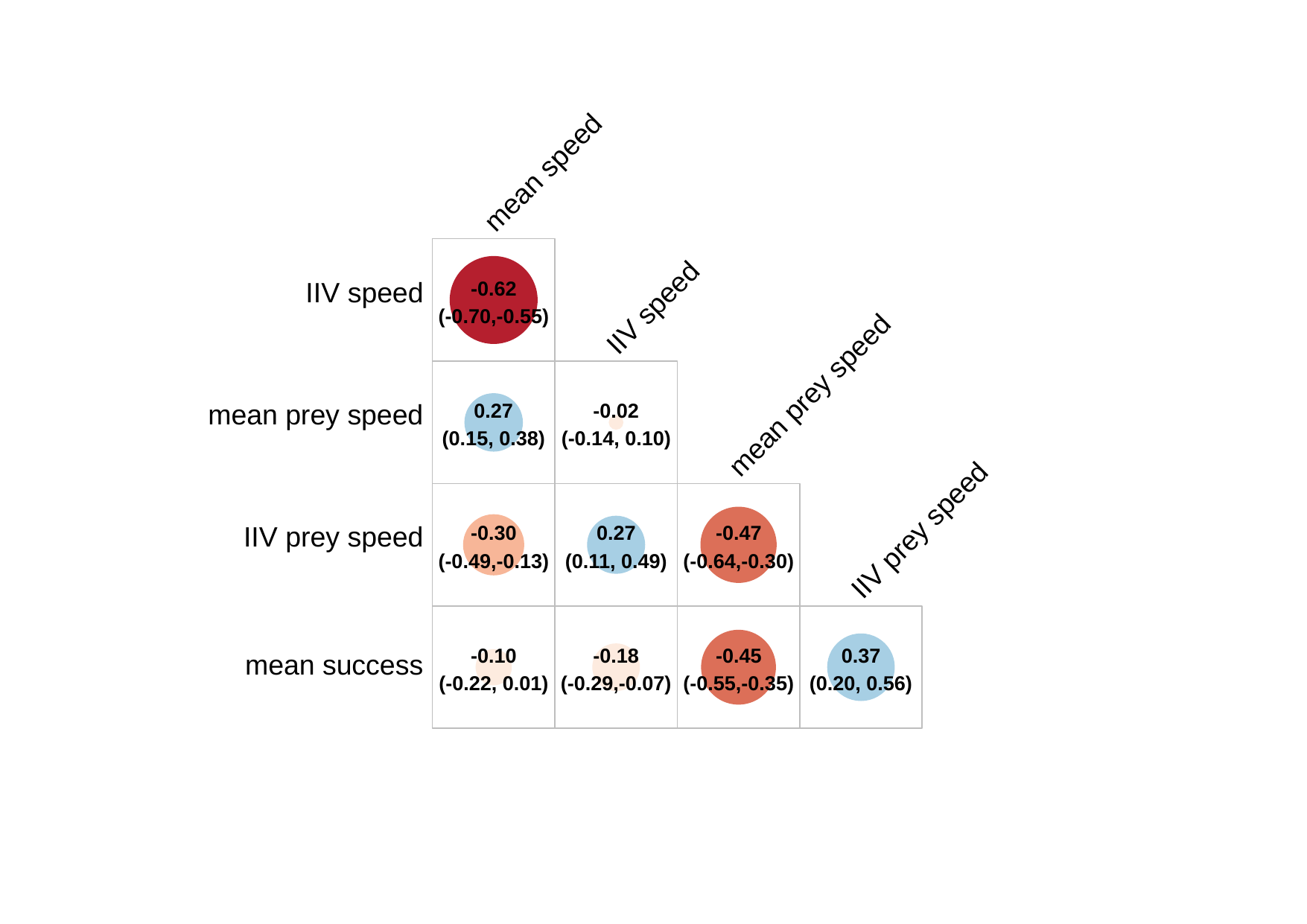

mean speed

IIV speed
-0.62
(-0.70,-0.55)
IIV speed

mean prey speed

mean prey speed
0.27
(0.15, 0.38)
-0.02
(-0.14, 0.10)

IIV prey speed
IIV prey speed
-0.30
(-0.49,-0.13)
0.27
(0.11, 0.49)
-0.47
(-0.64,-0.30)

-0.18
(-0.29,-0.07)
-0.10
(-0.22, 0.01)
-0.45
(-0.55,-0.35)
0.37
(0.20, 0.56)
mean success